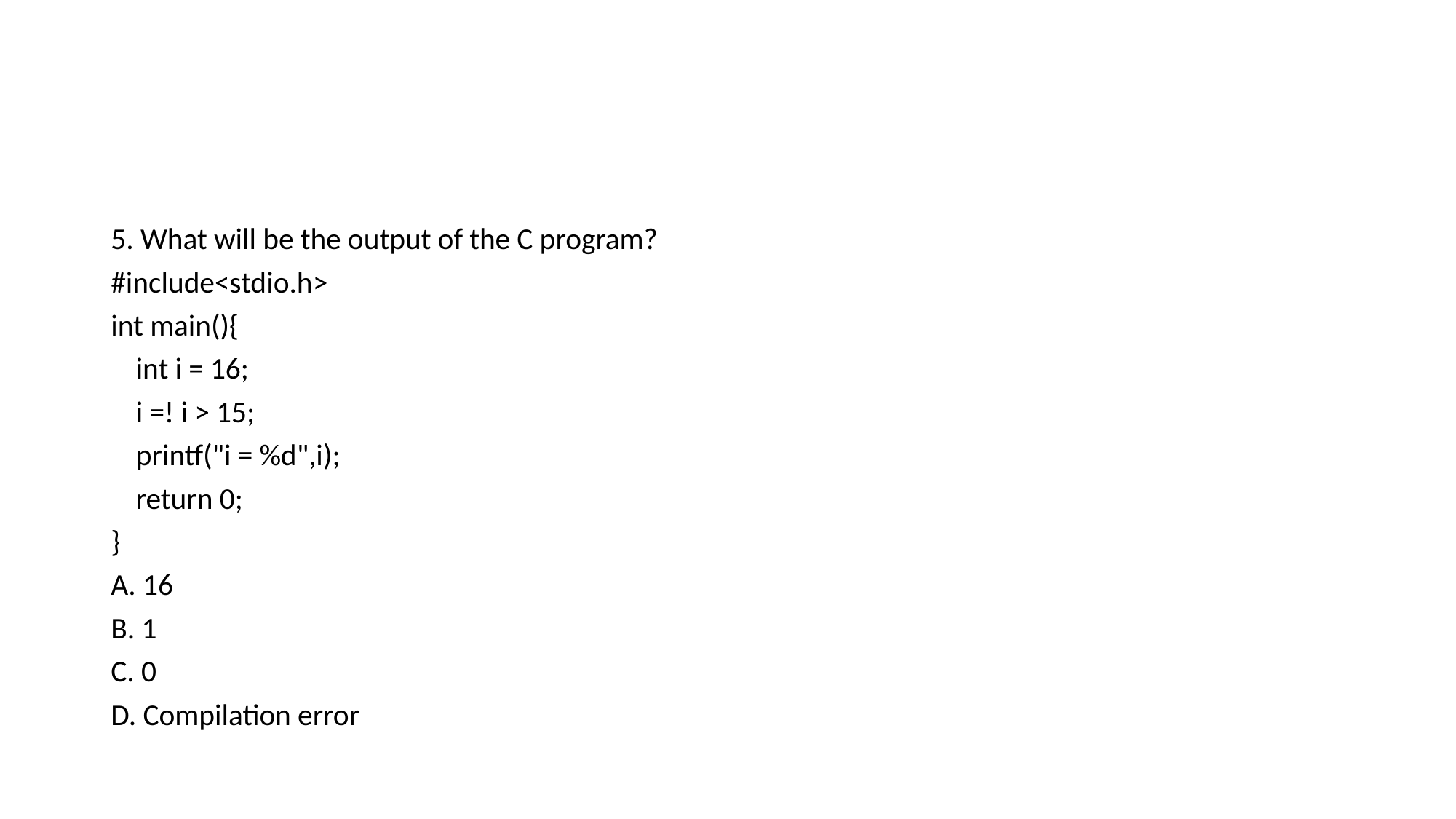

5. What will be the output of the C program?
#include<stdio.h>
int main(){
	int i = 16;
	i =! i > 15;
	printf("i = %d",i);
	return 0;
}
A. 16
B. 1
C. 0
D. Compilation error